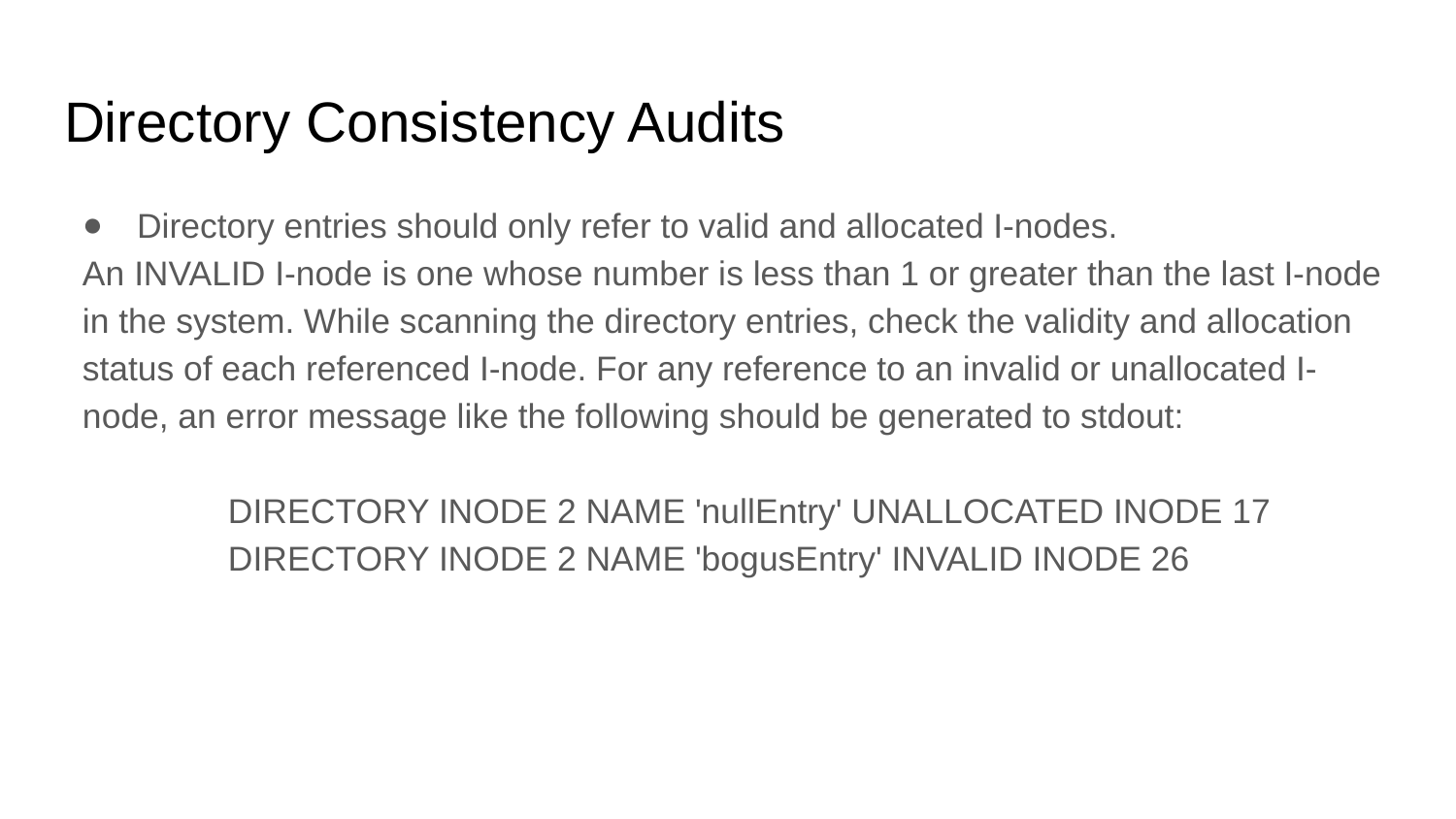

# Directory Consistency Audits
Directory entries should only refer to valid and allocated I-nodes.
An INVALID I-node is one whose number is less than 1 or greater than the last I-node in the system. While scanning the directory entries, check the validity and allocation status of each referenced I-node. For any reference to an invalid or unallocated I-node, an error message like the following should be generated to stdout:

	DIRECTORY INODE 2 NAME 'nullEntry' UNALLOCATED INODE 17 	DIRECTORY INODE 2 NAME 'bogusEntry' INVALID INODE 26